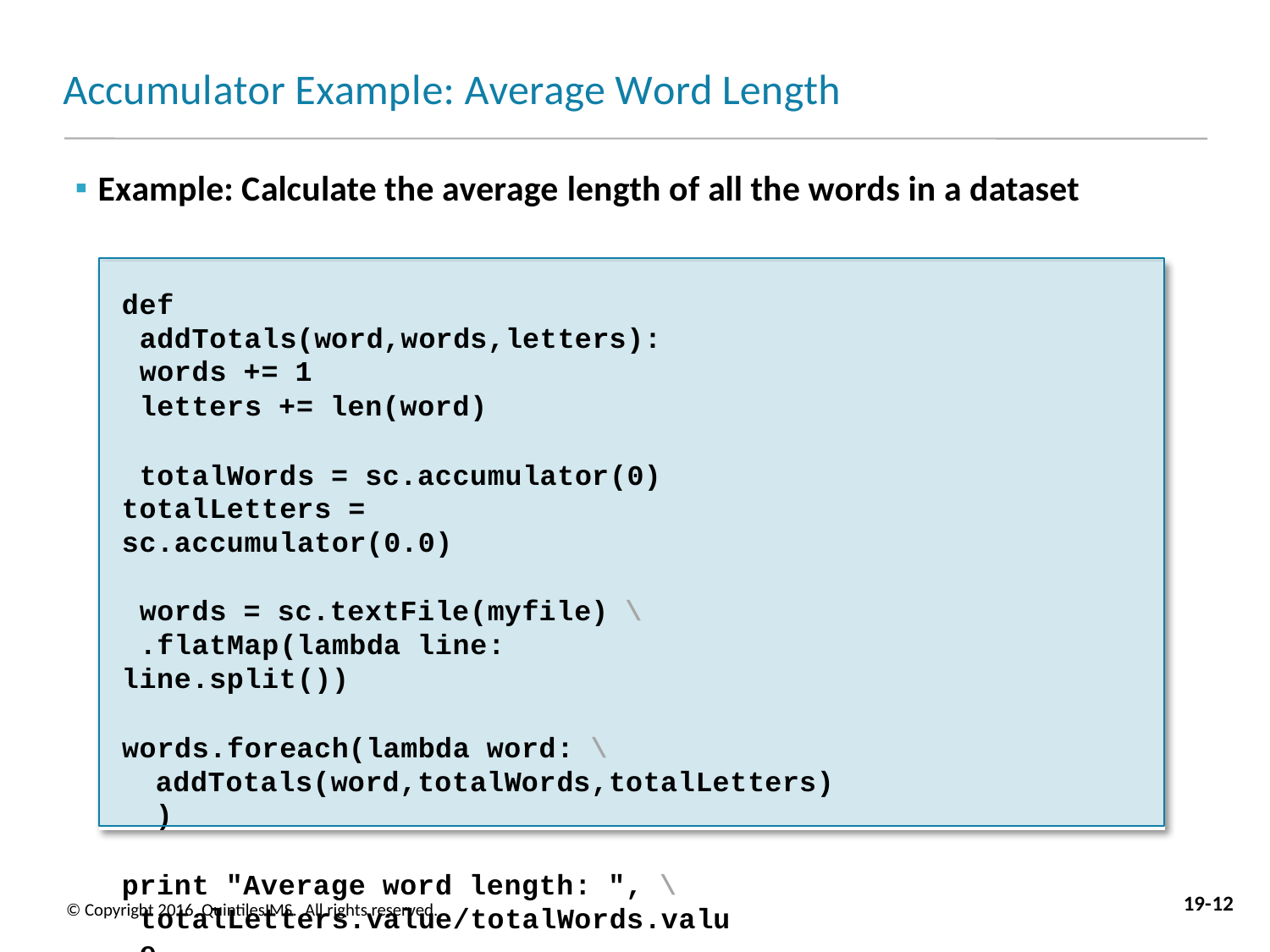

# Accumulator Example: Average Word Length
Example: Calculate the average length of all the words in a dataset

def addTotals(word,words,letters): words += 1
letters += len(word)

totalWords = sc.accumulator(0) totalLetters = sc.accumulator(0.0)

words = sc.textFile(myfile) \
.flatMap(lambda line: line.split())

words.foreach(lambda word: \ addTotals(word,totalWords,totalLetters))

print "Average word length: ", \ totalLetters.value/totalWords.value

19-12
© Copyright 2016  QuintilesIMS.  All rights reserved.